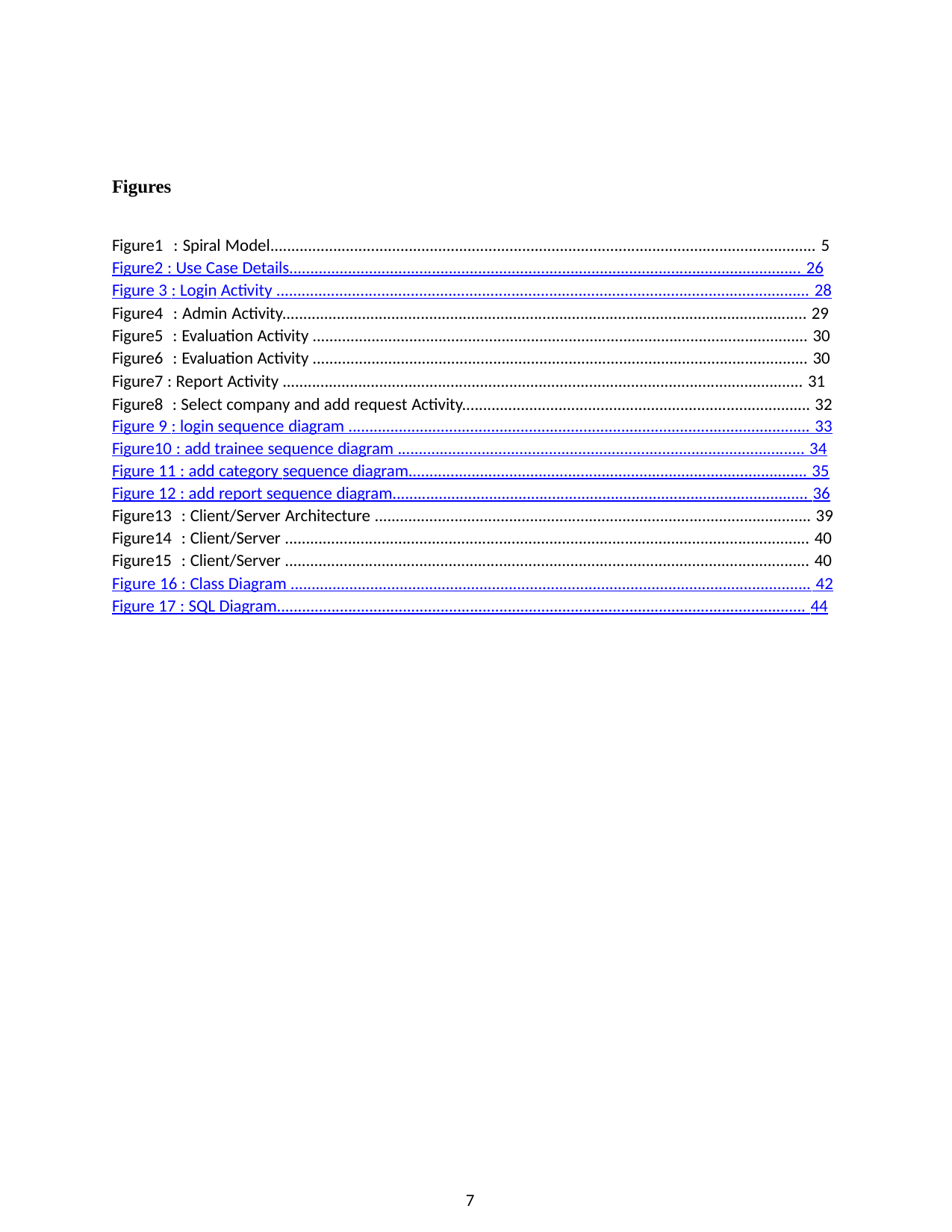

Figures

Figure1 : Spiral Model.................................................................................................................................. 5
Figure2 : Use Case Details.......................................................................................................................... 26
Figure 3 : Login Activity ............................................................................................................................... 28
Figure4 : Admin Activity............................................................................................................................. 29
Figure5 : Evaluation Activity ...................................................................................................................... 30
Figure6 : Evaluation Activity ...................................................................................................................... 30
Figure7 : Report Activity ............................................................................................................................ 31  Figure8 : Select company and add request Activity................................................................................... 32
Figure 9 : login sequence diagram .............................................................................................................. 33
Figure10 : add trainee sequence diagram ................................................................................................. 34
Figure 11 : add category sequence diagram............................................................................................... 35
Figure 12 : add report sequence diagram................................................................................................... 36
Figure13 : Client/Server Architecture ........................................................................................................ 39
Figure14 : Client/Server ............................................................................................................................. 40
Figure15 : Client/Server ............................................................................................................................. 40
Figure 16 : Class Diagram ............................................................................................................................ 42
Figure 17 : SQL Diagram.............................................................................................................................. 44
7